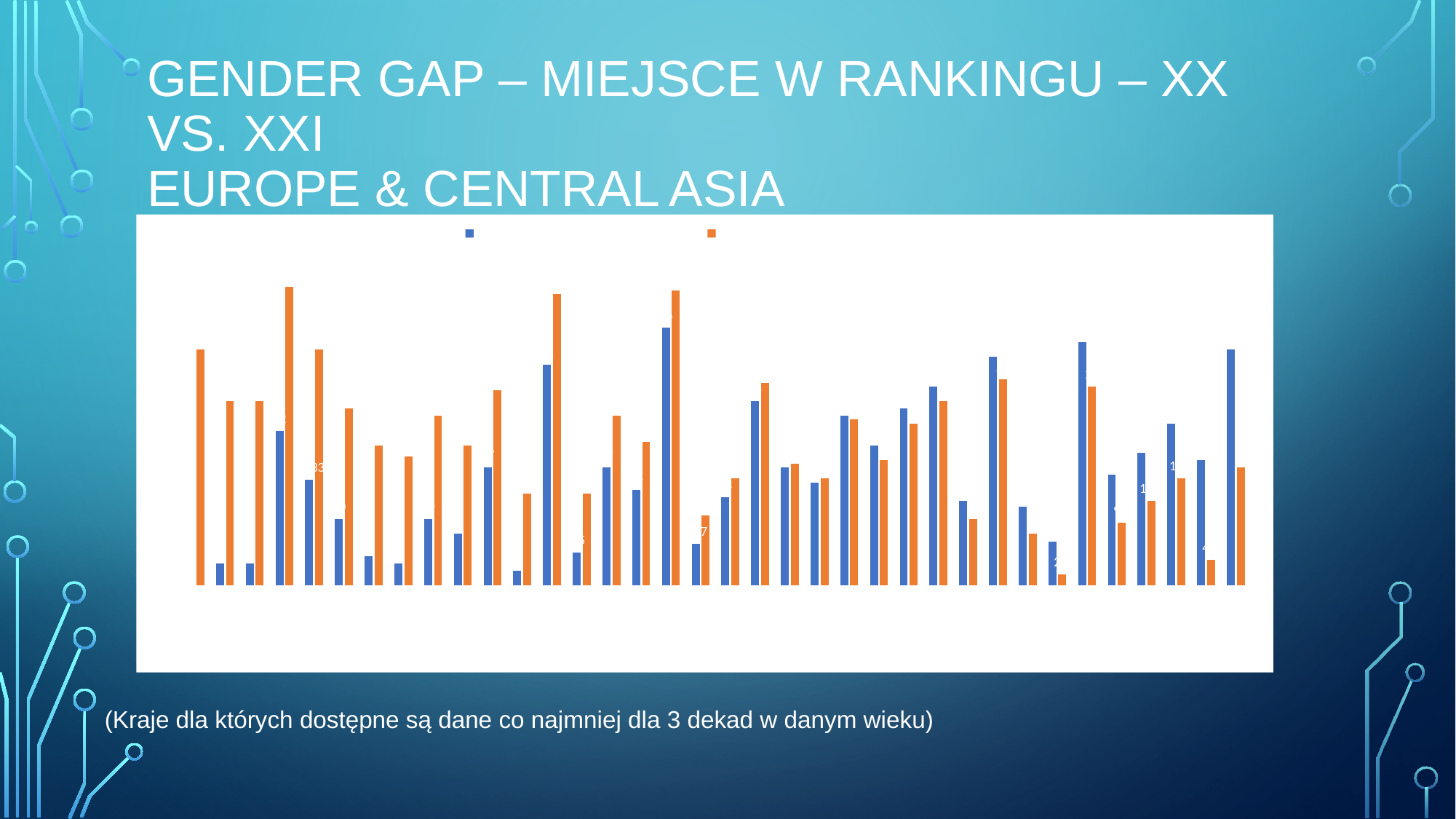

# Gender gap – miejsce w rankingu – XX vs. XXI Europe & Central Asia

### Chart

| Category | Średnie miejsce w rankingu w XX wieku | Średnie miejsce w rankingu w XXI wieku |
|---|---|---|
| Georgia | 1.0 | 33.0 |
| Italy | 4.0 | 26.0 |
| Cyprus | 4.0 | 26.0 |
| Switzerland | 22.0 | 41.5 |
| Belgium | 15.33 | 33.0 |
| Romania | 10.0 | 25.0 |
| Denmark | 5.0 | 20.0 |
| Kazakhstan | 4.0 | 18.5 |
| Luxembourg | 10.0 | 24.0 |
| Slovenia | 8.0 | 20.0 |
| Austria | 17.0 | 27.5 |
| Spain | 3.0 | 13.5 |
| Azerbaijan | 31.0 | 40.5 |
| Finland | 5.5 | 13.5 |
| Hungary | 17.0 | 24.0 |
| Germany | 14.0 | 20.5 |
| Tajikistan | 36.0 | 41.0 |
| Sweden | 6.67 | 10.5 |
| Netherlands | 13.0 | 15.5 |
| Turkey | 26.0 | 28.5 |
| Czech Republic | 17.0 | 17.5 |
| Greece | 15.0 | 15.5 |
| Ukraine | 24.0 | 23.5 |
| Lithuania | 20.0 | 18.0 |
| Moldova | 25.0 | 23.0 |
| Macedonia, FYR | 28.0 | 26.0 |
| Bulgaria | 12.5 | 10.0 |
| Kyrgyz Republic | 32.0 | 29.0 |
| Norway | 11.67 | 8.0 |
| Slovak Republic | 7.0 | 2.5 |
| Iceland | 34.0 | 28.0 |
| Latvia | 16.0 | 9.5 |
| Croatia | 19.0 | 12.5 |
| Estonia | 23.0 | 15.5 |
| Ireland | 18.0 | 4.5 |
| Belarus | 33.0 | 17.0 |
(Kraje dla których dostępne są dane co najmniej dla 3 dekad w danym wieku)